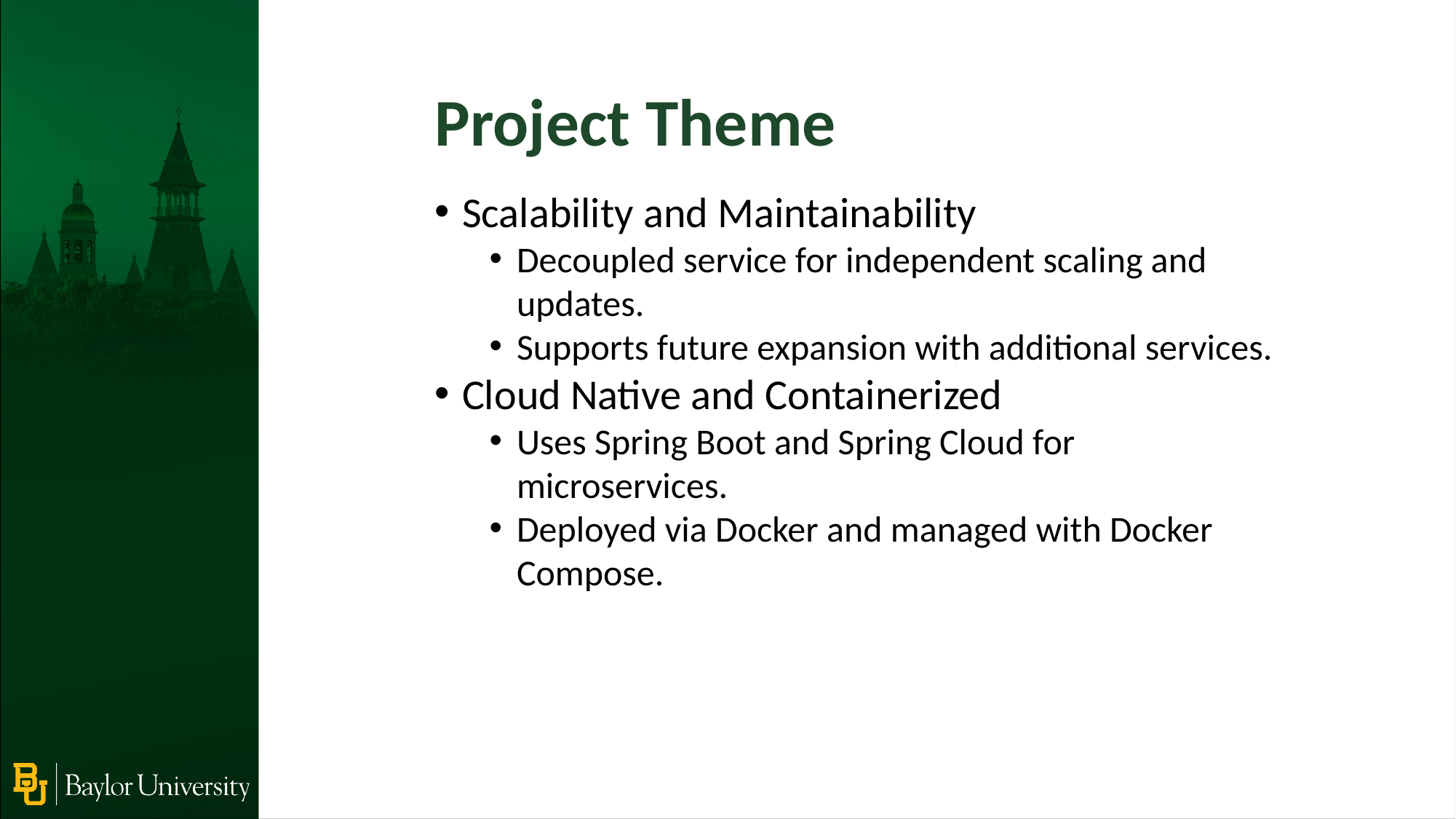

Project Theme
Scalability and Maintainability
Decoupled service for independent scaling and updates.
Supports future expansion with additional services.
Cloud Native and Containerized
Uses Spring Boot and Spring Cloud for microservices.
Deployed via Docker and managed with Docker Compose.